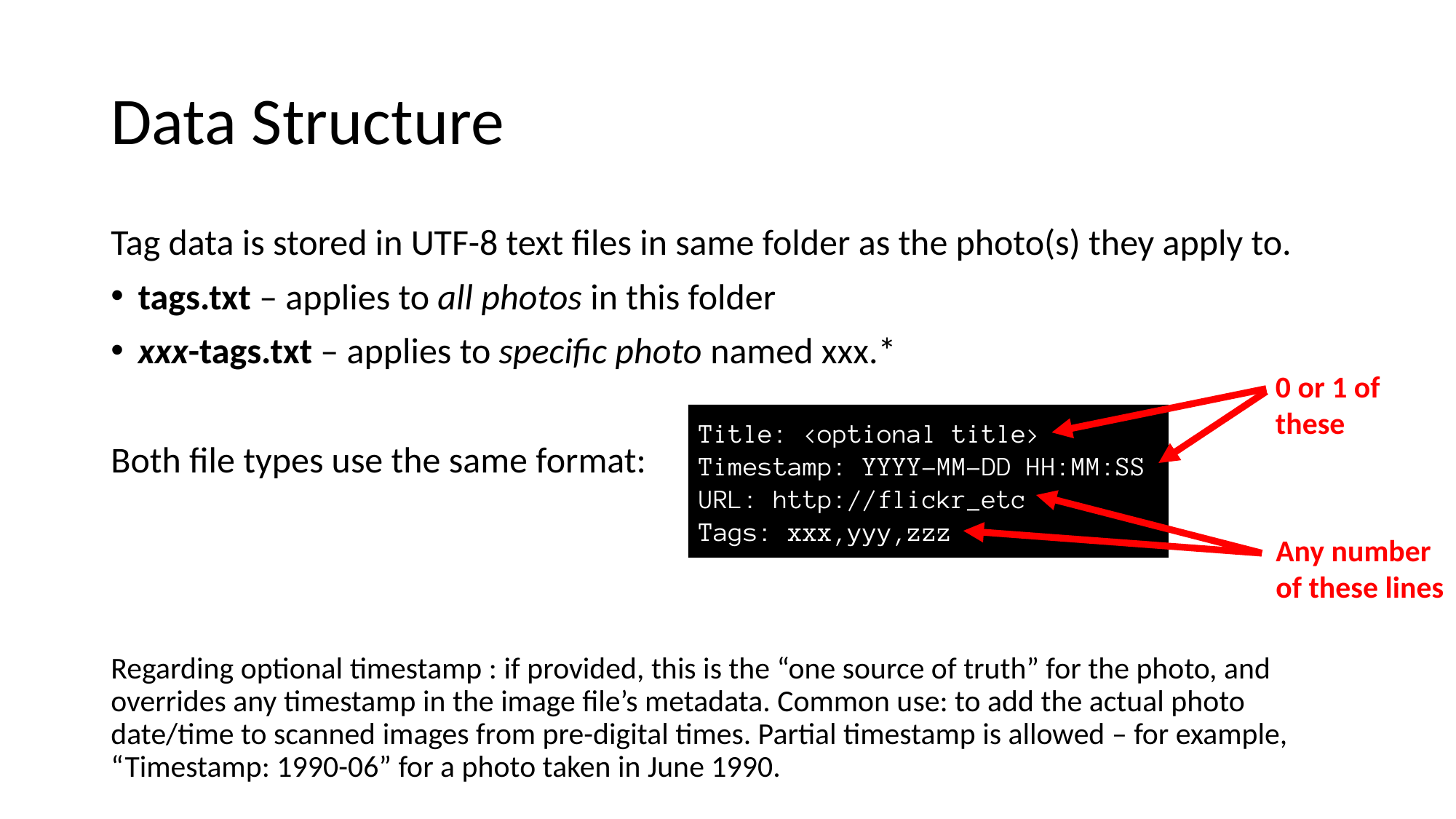

# Data Structure
Tag data is stored in UTF-8 text files in same folder as the photo(s) they apply to.
tags.txt – applies to all photos in this folder
xxx-tags.txt – applies to specific photo named xxx.*

Both file types use the same format:

Regarding optional timestamp : if provided, this is the “one source of truth” for the photo, and overrides any timestamp in the image file’s metadata. Common use: to add the actual photo date/time to scanned images from pre-digital times. Partial timestamp is allowed – for example, “Timestamp: 1990-06” for a photo taken in June 1990.
0 or 1 of
these
Title: <optional title>
Timestamp: YYYY-MM-DD HH:MM:SS
URL: http://flickr_etc
Tags: xxx,yyy,zzz
Any number
of these lines